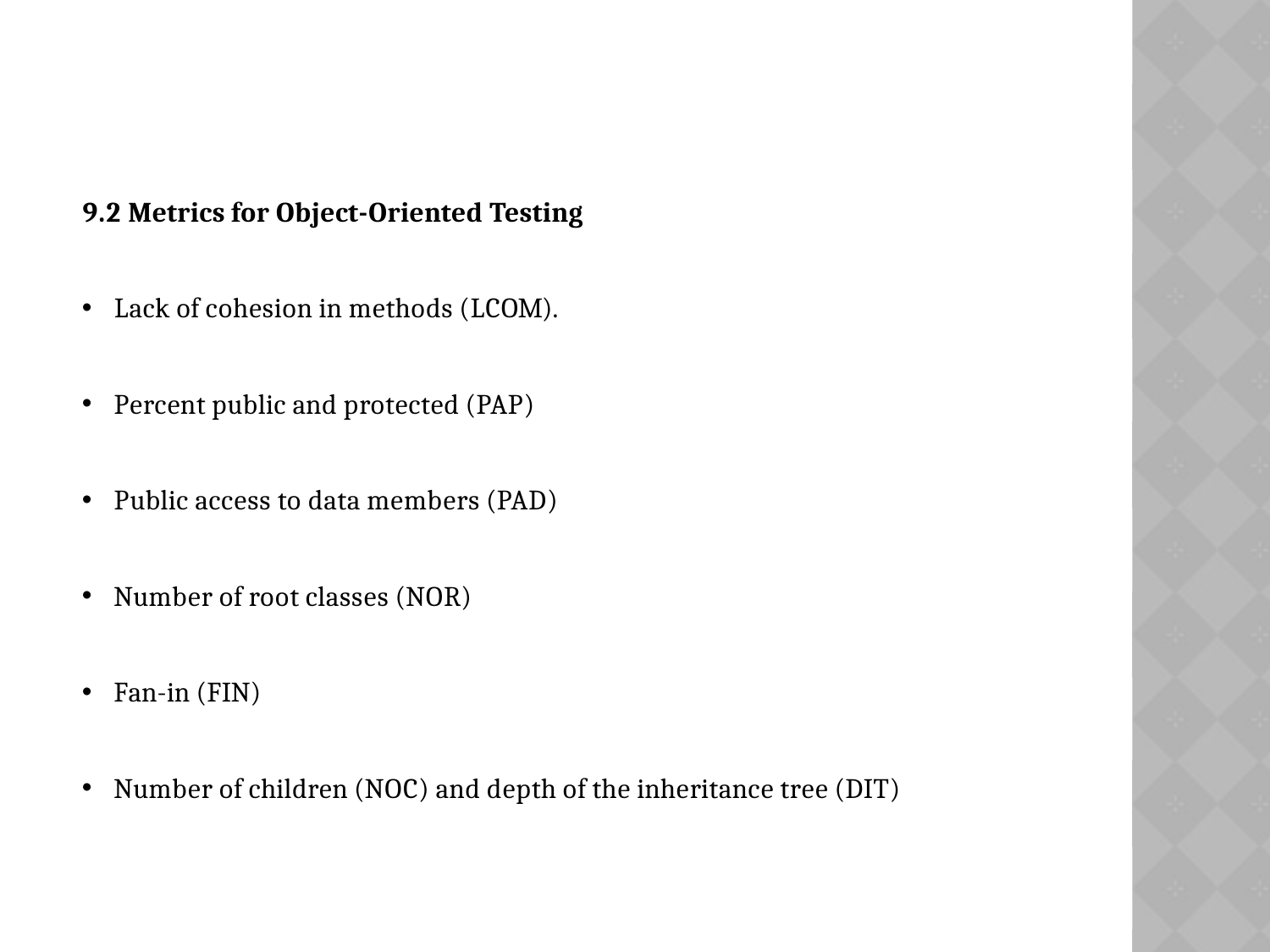

# 9.2 Metrics for Object-Oriented Testing

Lack of cohesion in methods (LCOM).

Percent public and protected (PAP)

Public access to data members (PAD)

Number of root classes (NOR)

Fan-in (FIN)

Number of children (NOC) and depth of the inheritance tree (DIT)